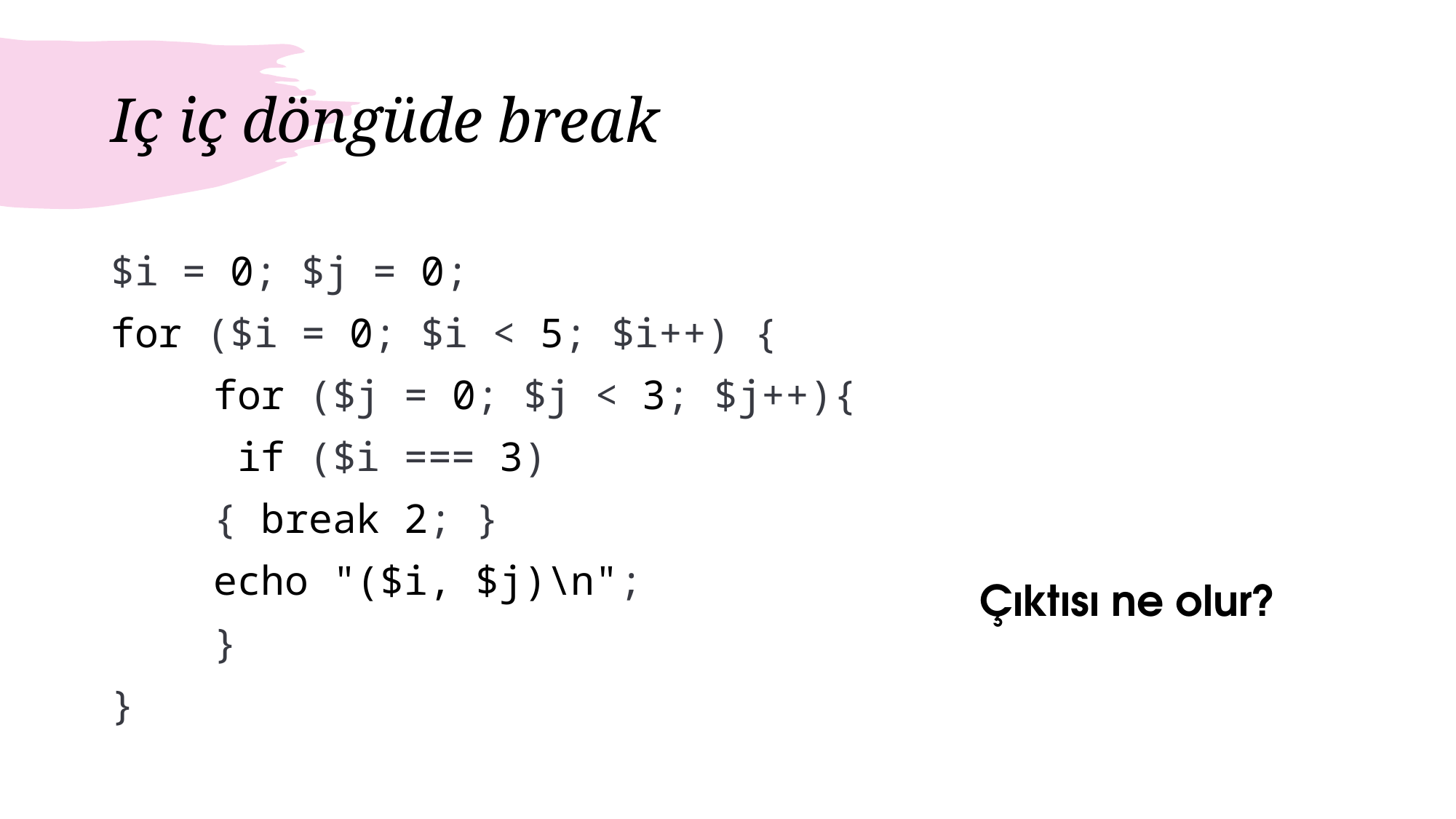

# Iç iç döngüde break
$i = 0; $j = 0;
for ($i = 0; $i < 5; $i++) {
	for ($j = 0; $j < 3; $j++){
		 if ($i === 3)
			{ break 2; }
		echo "($i, $j)\n";
	}
}
Çıktısı ne olur?